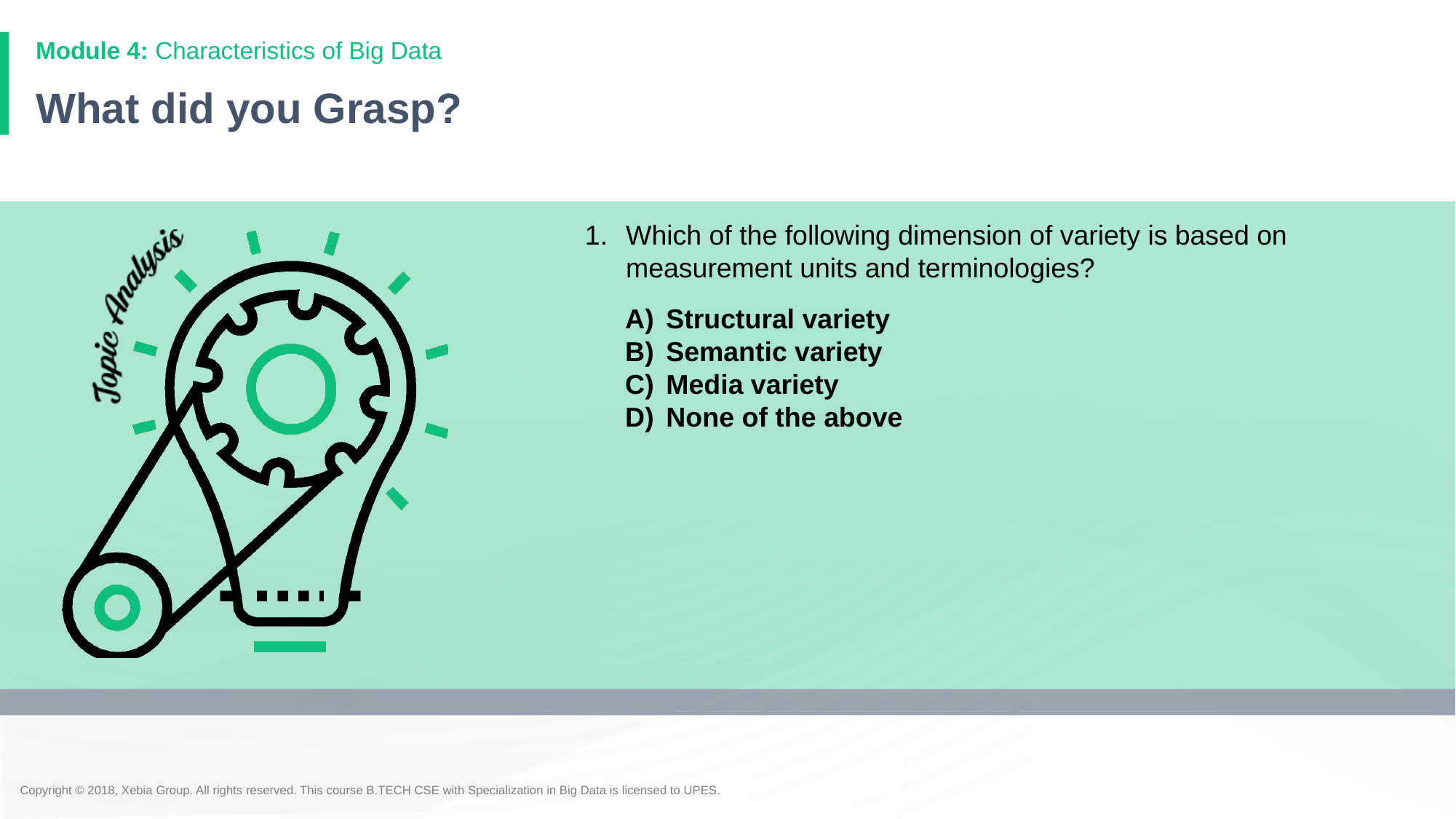

Module 4: Characteristics of Big Data
# What did you Grasp?
Which of the following dimension of variety is based on measurement units and terminologies?
Structural variety
Semantic variety
Media variety
None of the above